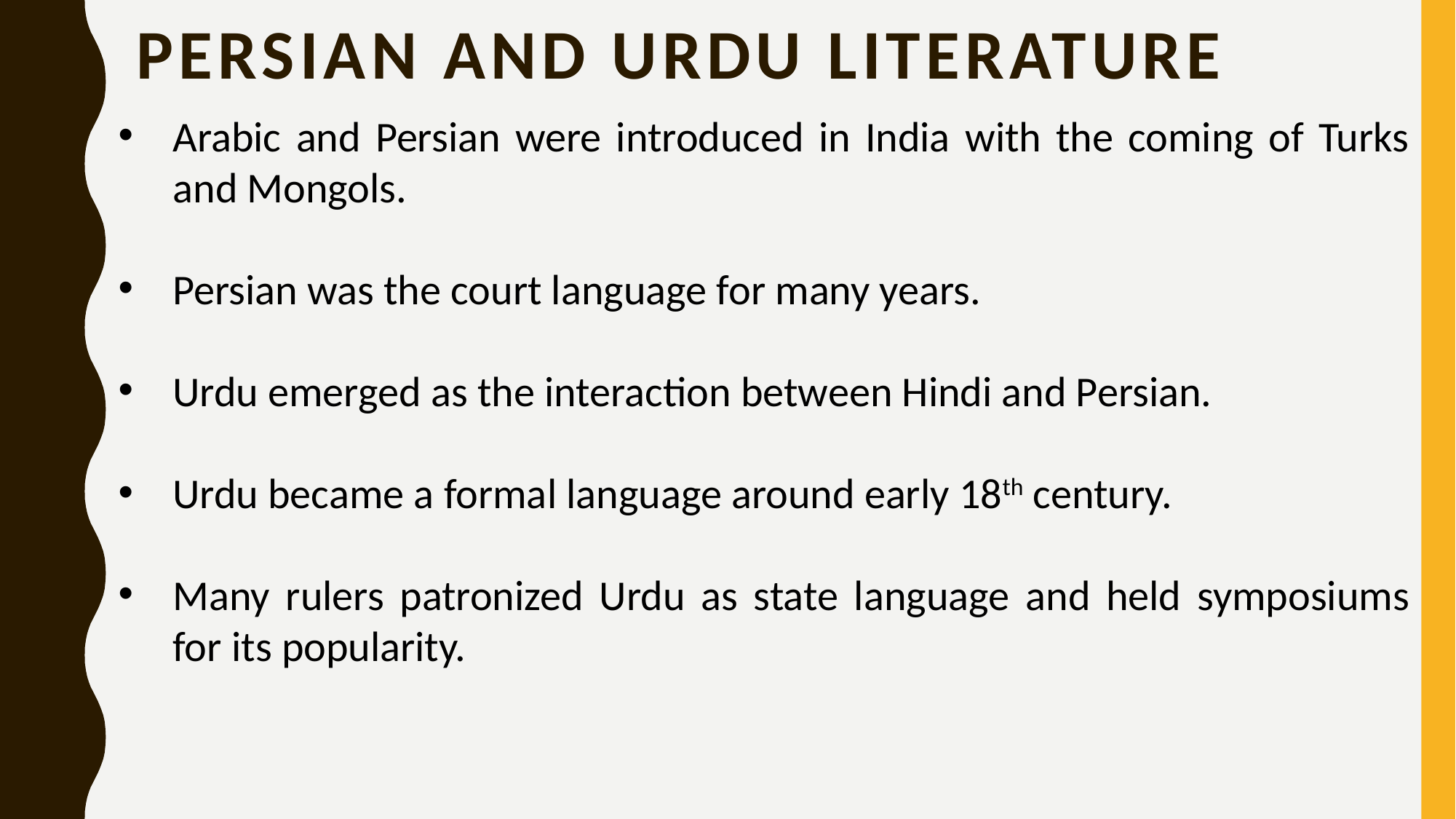

# PERSIAN AND URDU LITERATURE
Arabic and Persian were introduced in India with the coming of Turks and Mongols.

Persian was the court language for many years.

Urdu emerged as the interaction between Hindi and Persian.

Urdu became a formal language around early 18th century.

Many rulers patronized Urdu as state language and held symposiums for its popularity.